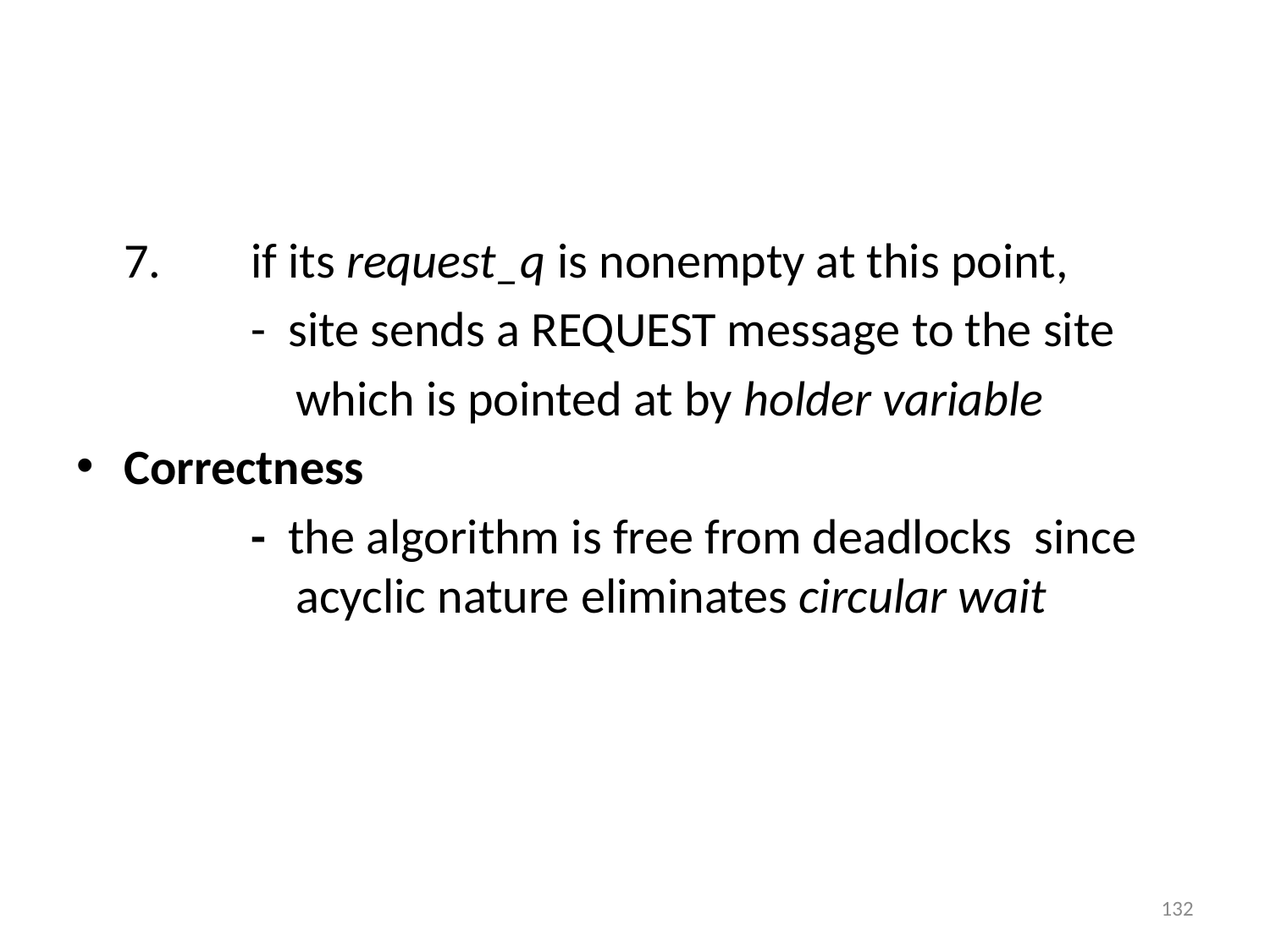

#
	7. 	if its request_q is nonempty at this point,
		-  site sends a REQUEST message to the site
 		    which is pointed at by holder variable
Correctness
		-  the algorithm is free from deadlocks  since 	    acyclic nature eliminates circular wait
132